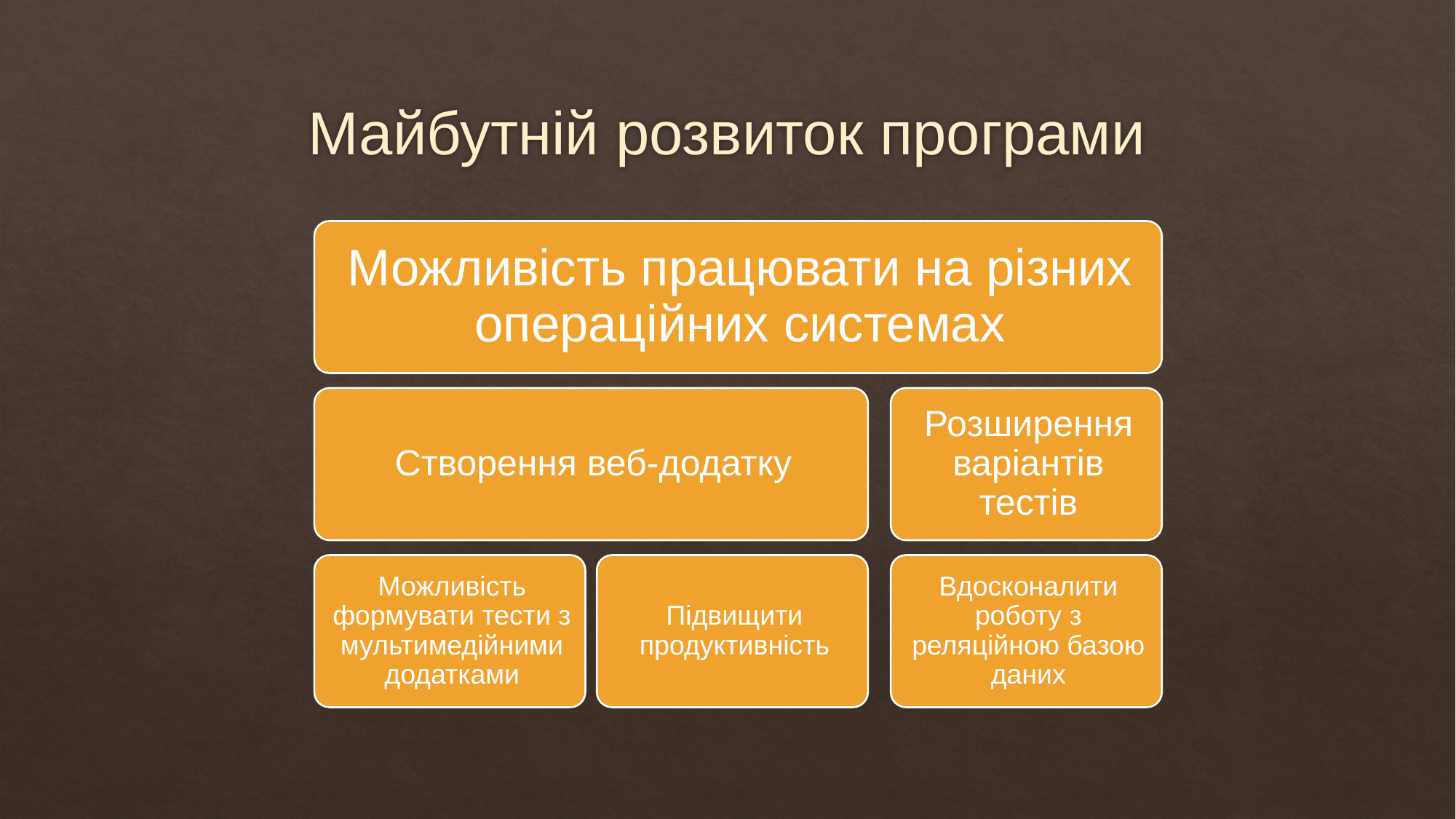

# Майбутній розвиток програми
Можливість працювати на різних операційних системах
Створення веб-додатку
Можливість формувати тести з мультимедійними додатками
Підвищити продуктивність
Розширення варіантів тестів
Вдосконалити роботу з реляційною базою даних